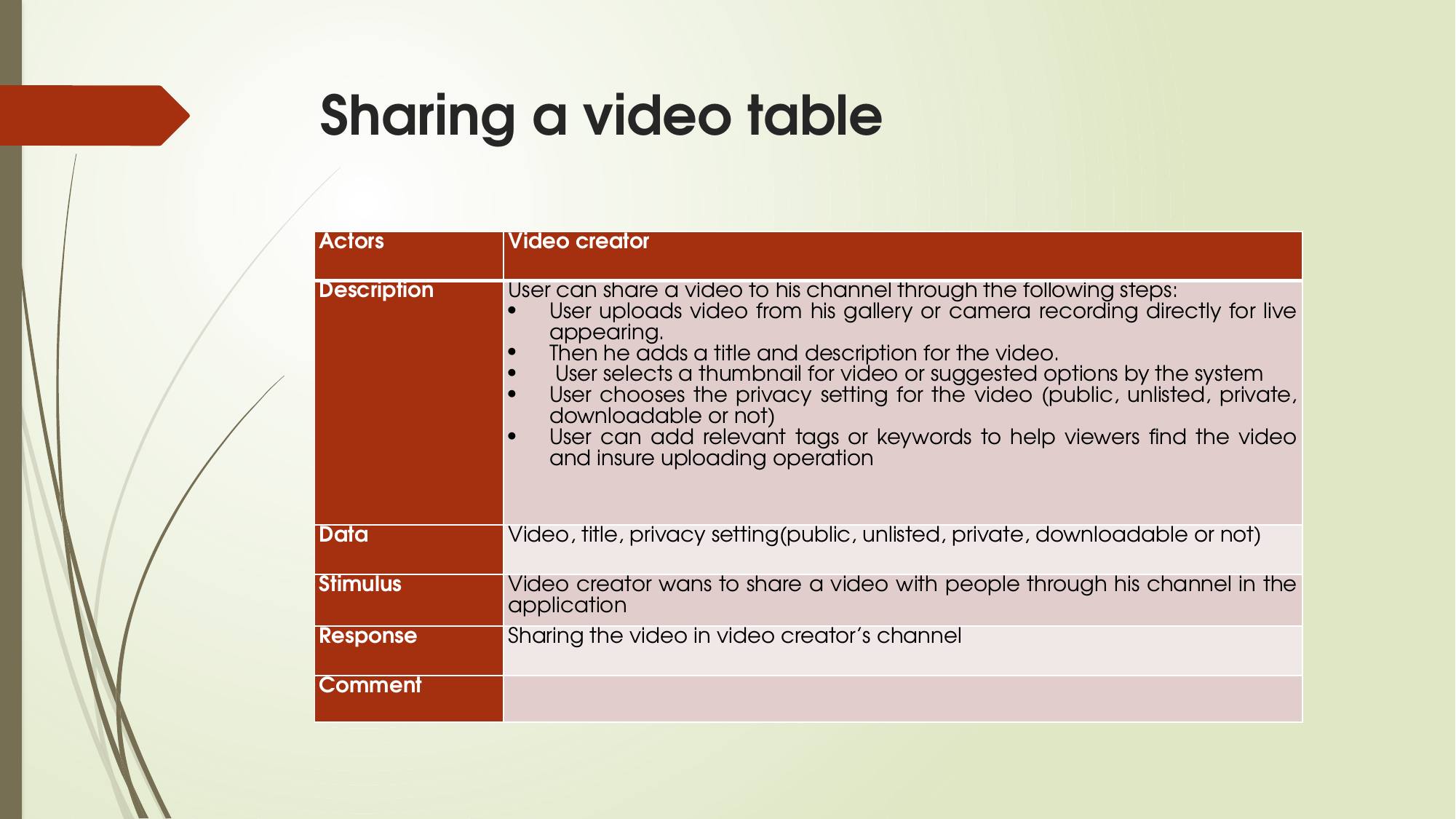

# Sharing a video table
| Actors | Video creator |
| --- | --- |
| Description | User can share a video to his channel through the following steps:  User uploads video from his gallery or camera recording directly for live appearing. Then he adds a title and description for the video. User selects a thumbnail for video or suggested options by the system User chooses the privacy setting for the video (public, unlisted, private, downloadable or not) User can add relevant tags or keywords to help viewers find the video and insure uploading operation |
| Data | Video, title, privacy setting(public, unlisted, private, downloadable or not) |
| Stimulus | Video creator wans to share a video with people through his channel in the application |
| Response | Sharing the video in video creator’s channel |
| Comment |  |